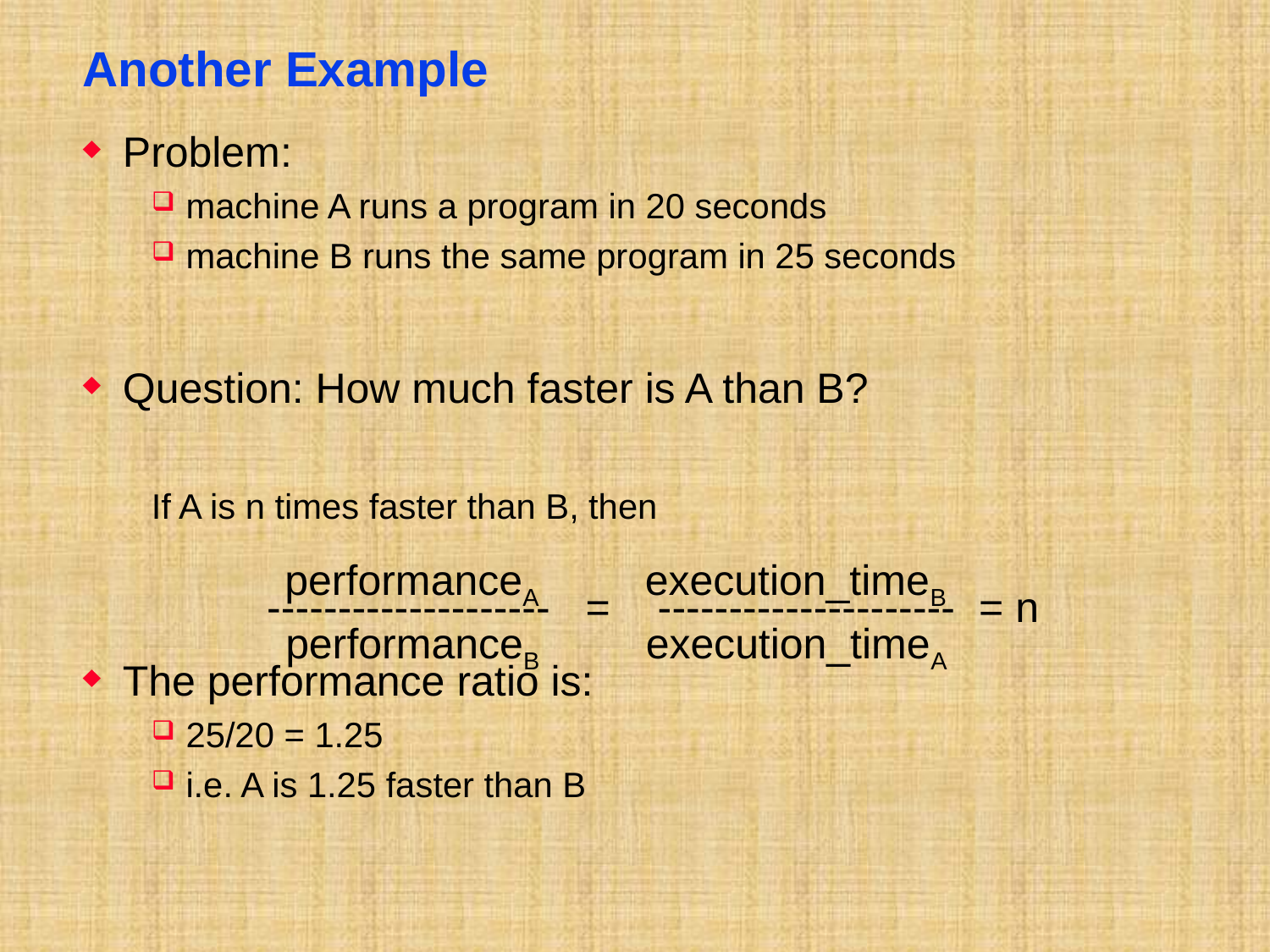

# Another Example
Problem:
machine A runs a program in 20 seconds
machine B runs the same program in 25 seconds

Question: How much faster is A than B?

The performance ratio is:
25/20 = 1.25
i.e. A is 1.25 faster than B
If A is n times faster than B, then
performanceA         execution_timeB
    --------------------   =    ---------------------  = n
performanceB         execution_timeA